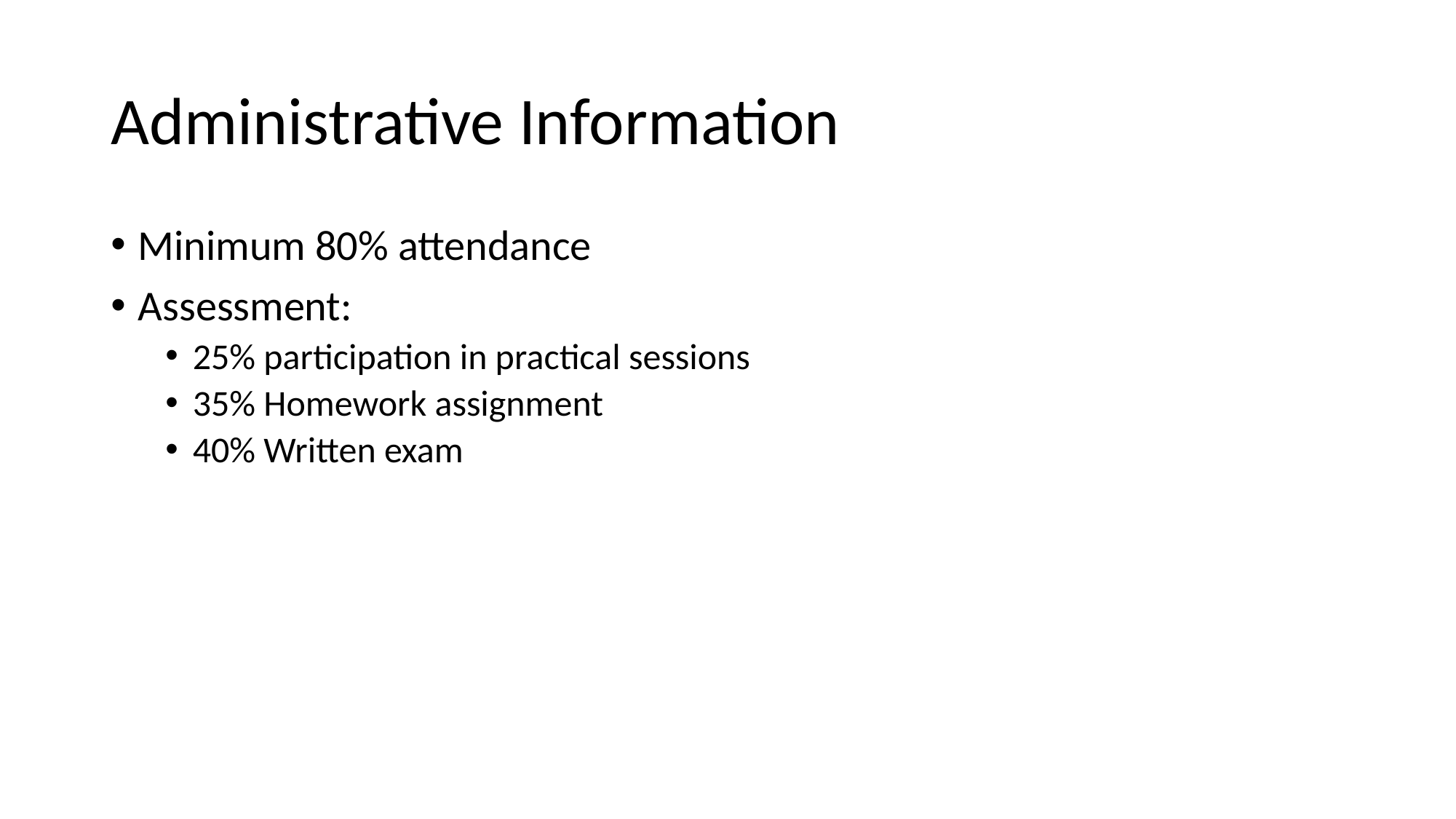

# Administrative Information
Minimum 80% attendance
Assessment:
25% participation in practical sessions
35% Homework assignment
40% Written exam